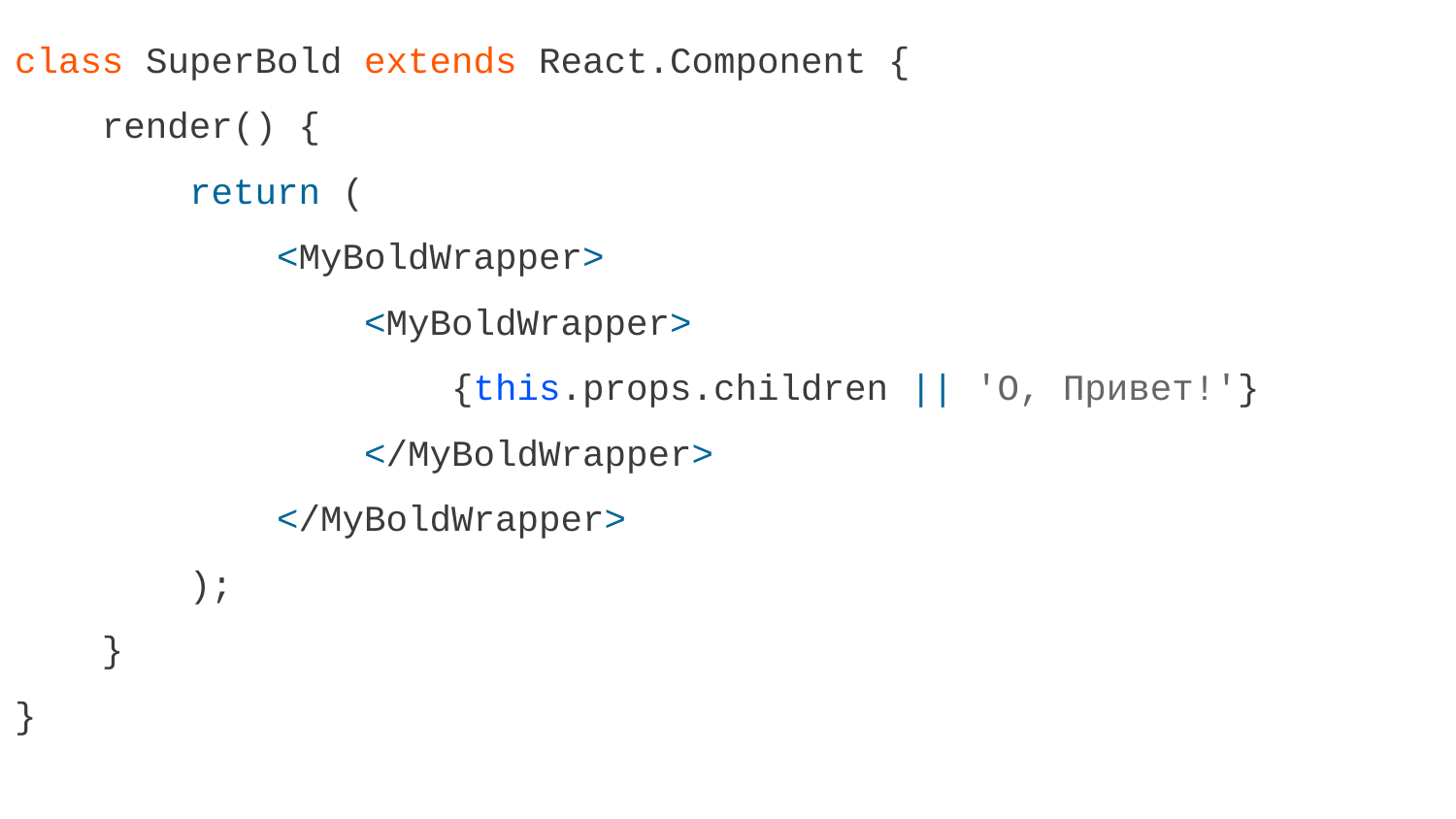

class SuperBold extends React.Component {
    render() {
        return (
            <MyBoldWrapper>
                <MyBoldWrapper>
                    {this.props.children || 'О, Привет!'}
                </MyBoldWrapper>
            </MyBoldWrapper>
        );
    }
}